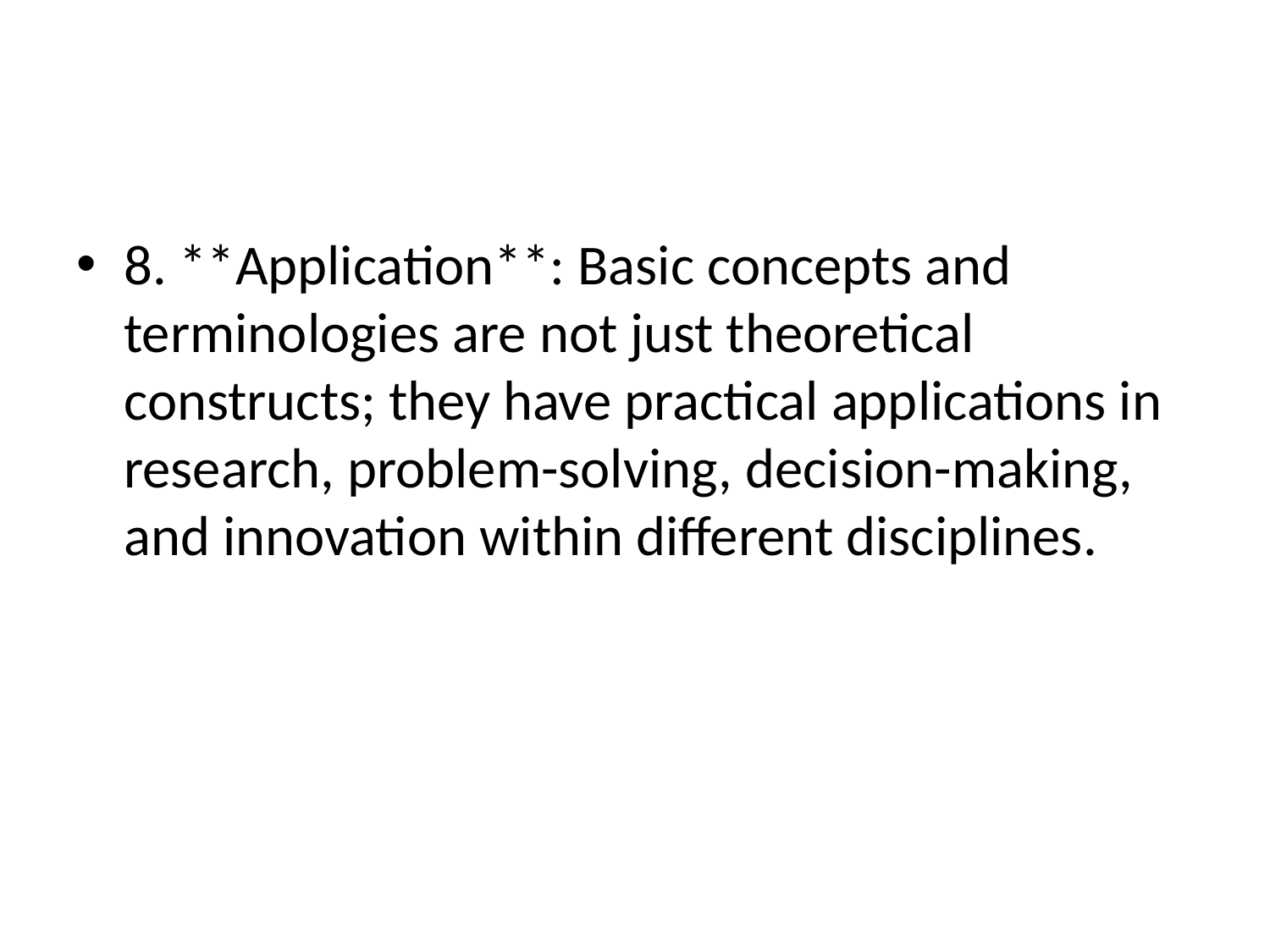

#
8. **Application**: Basic concepts and terminologies are not just theoretical constructs; they have practical applications in research, problem-solving, decision-making, and innovation within different disciplines.